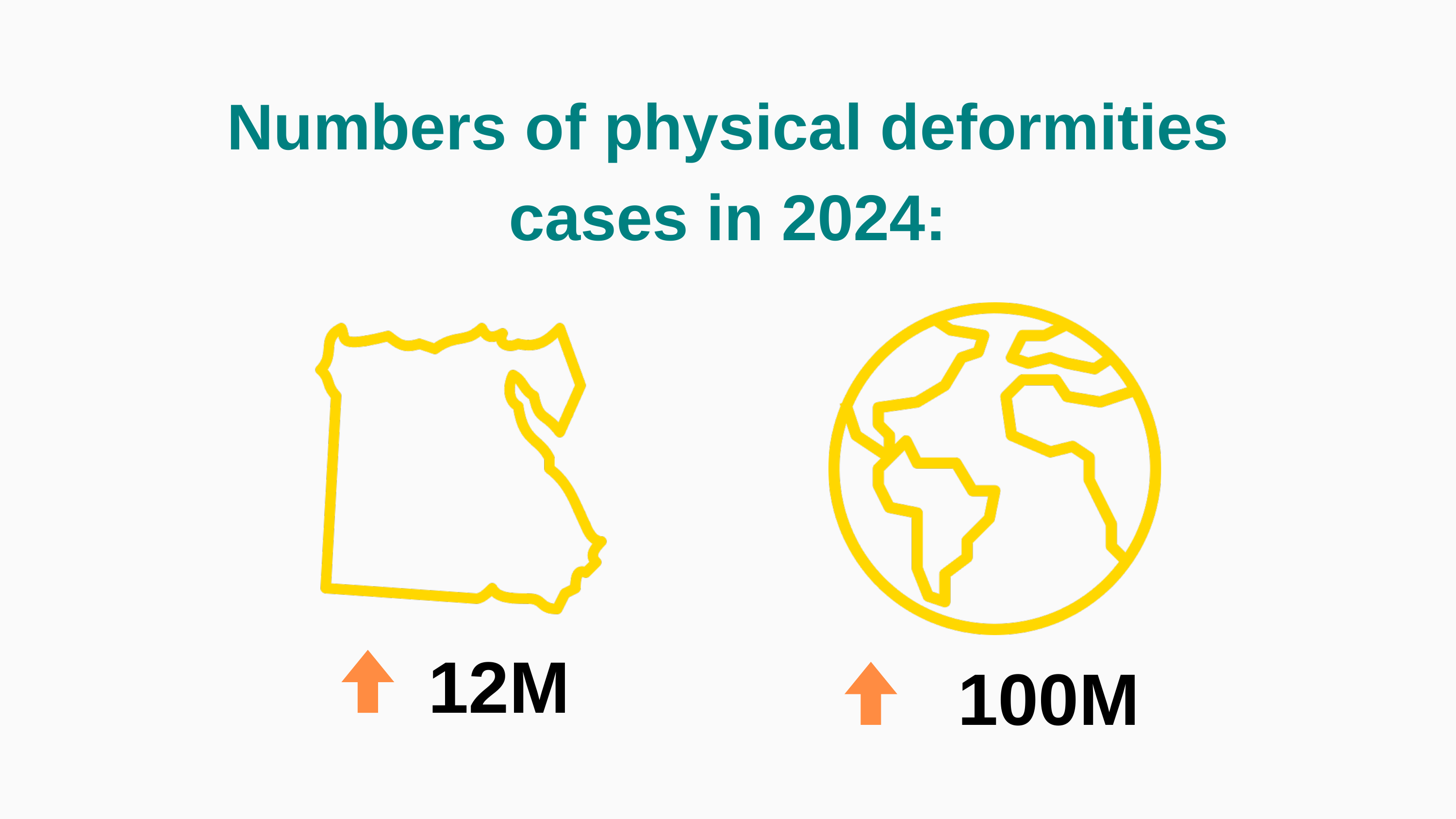

Numbers of physical deformities
cases in 2024:

12M

100M